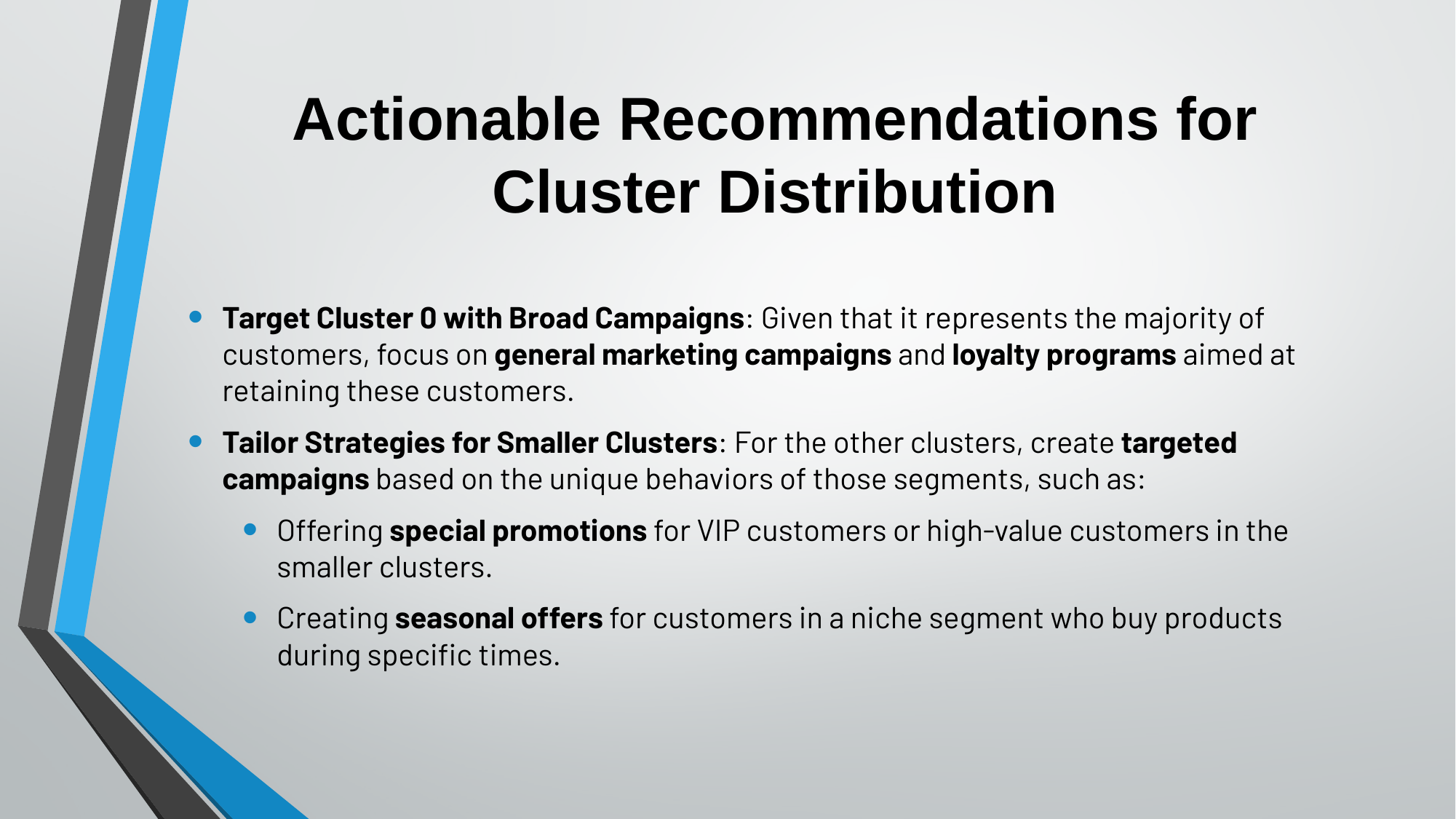

# Actionable Recommendations for Cluster Distribution
Target Cluster 0 with Broad Campaigns: Given that it represents the majority of customers, focus on general marketing campaigns and loyalty programs aimed at retaining these customers.
Tailor Strategies for Smaller Clusters: For the other clusters, create targeted campaigns based on the unique behaviors of those segments, such as:
Offering special promotions for VIP customers or high-value customers in the smaller clusters.
Creating seasonal offers for customers in a niche segment who buy products during specific times.